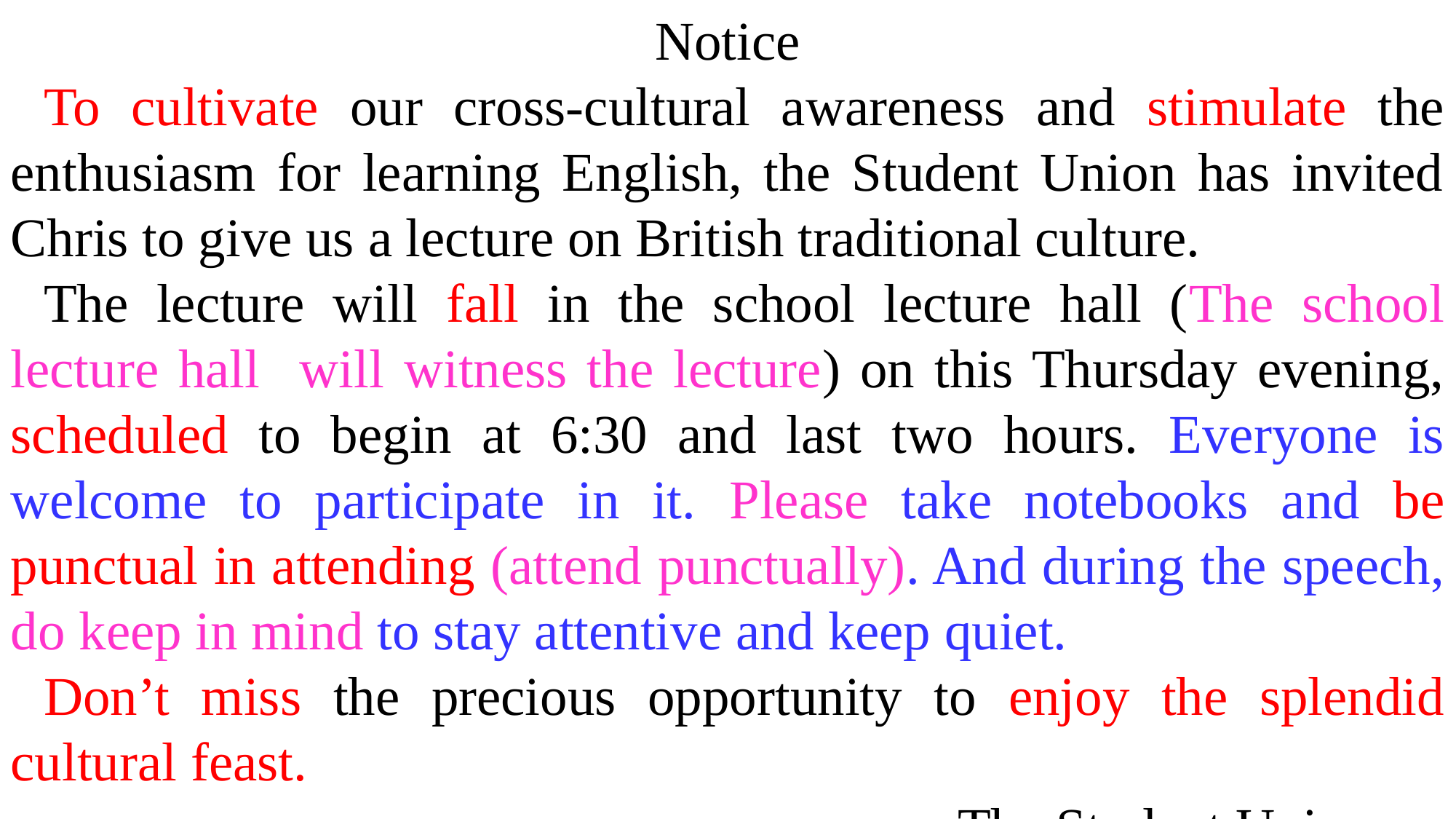

Notice
To cultivate our cross-cultural awareness and stimulate the enthusiasm for learning English, the Student Union has invited Chris to give us a lecture on British traditional culture.
The lecture will fall in the school lecture hall (The school lecture hall  will witness the lecture) on this Thursday evening, scheduled to begin at 6:30 and last two hours. Everyone is welcome to participate in it. Please take notebooks and be punctual in attending (attend punctually). And during the speech, do keep in mind to stay attentive and keep quiet.
Don’t miss the precious opportunity to enjoy the splendid cultural feast.
                                                                   The Student Union